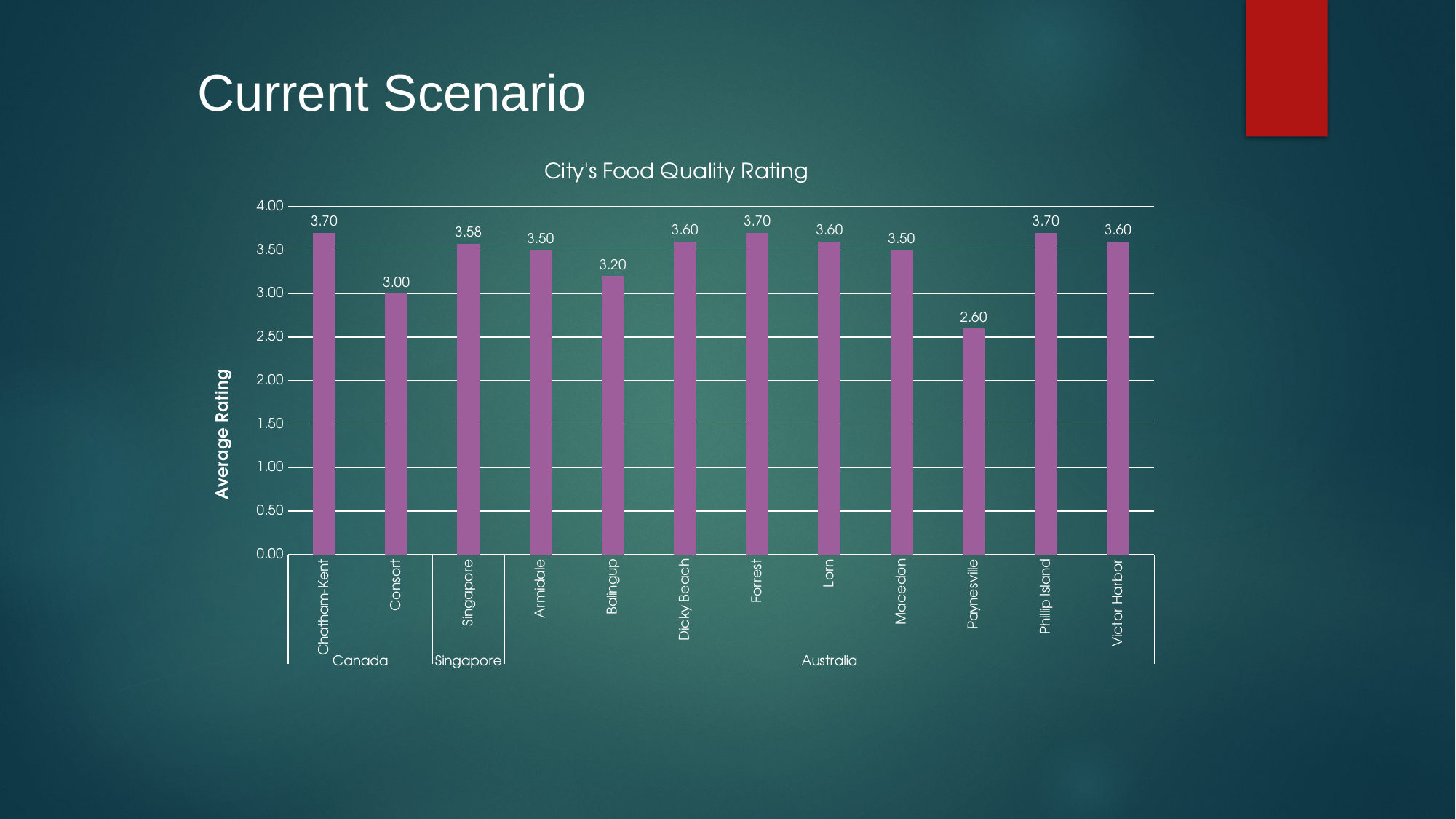

Current Scenario

### Chart: City's Food Quality Rating

| Category | Average of Rating |
|---|---|
| Chatham-Kent | 3.7 |
| Consort | 3.0 |
| Singapore | 3.5750000000000006 |
| Armidale | 3.5 |
| Balingup | 3.2 |
| Dicky Beach | 3.6 |
| Forrest | 3.7 |
| Lorn | 3.6 |
| Macedon | 3.5 |
| Paynesville | 2.6 |
| Phillip Island | 3.7 |
| Victor Harbor | 3.6 |